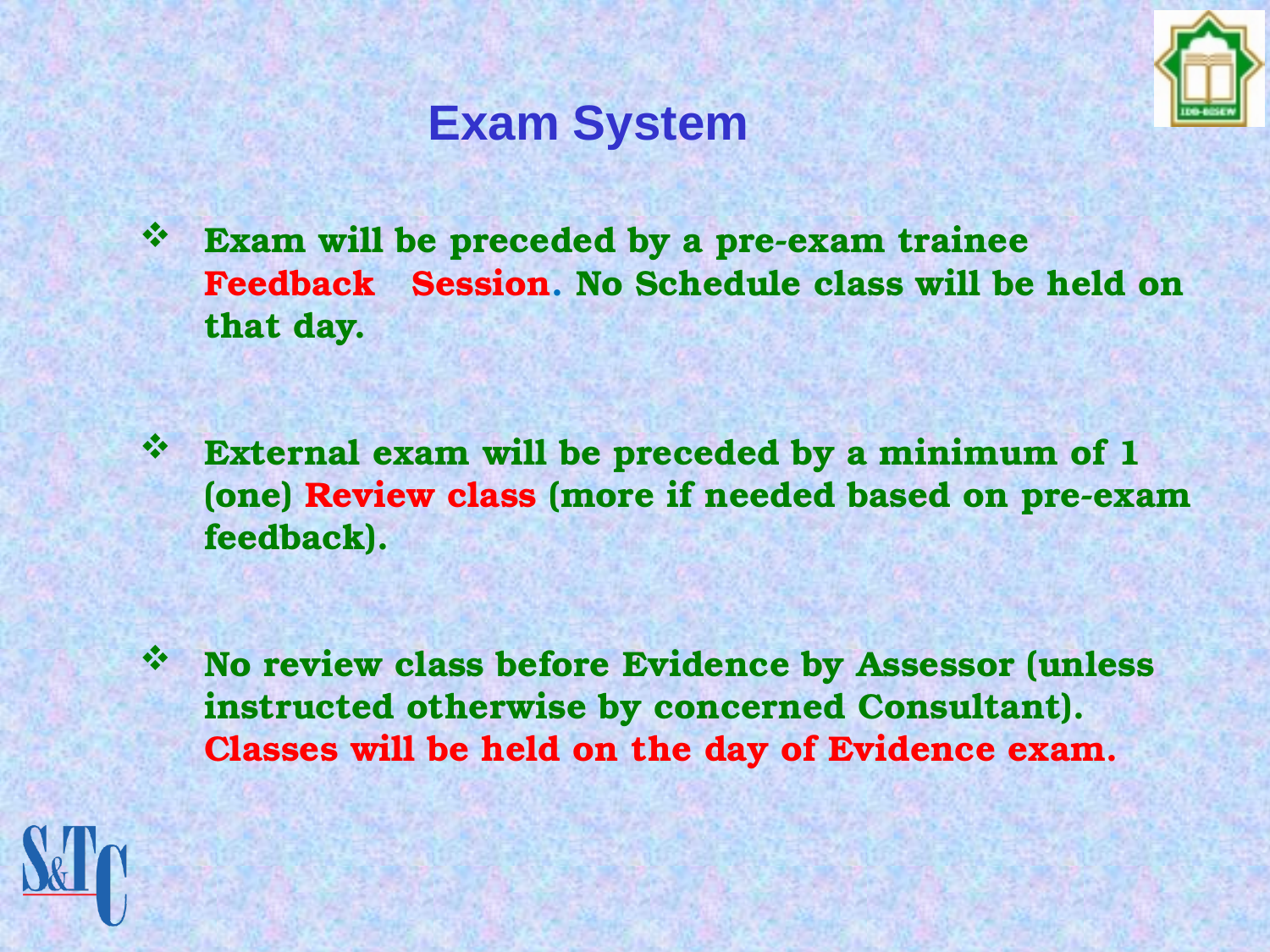

Exam System
Exam will be preceded by a pre-exam trainee Feedback   Session. No Schedule class will be held on that day.

External exam will be preceded by a minimum of 1 (one) Review class (more if needed based on pre-exam feedback).

No review class before Evidence by Assessor (unless instructed otherwise by concerned Consultant). Classes will be held on the day of Evidence exam.